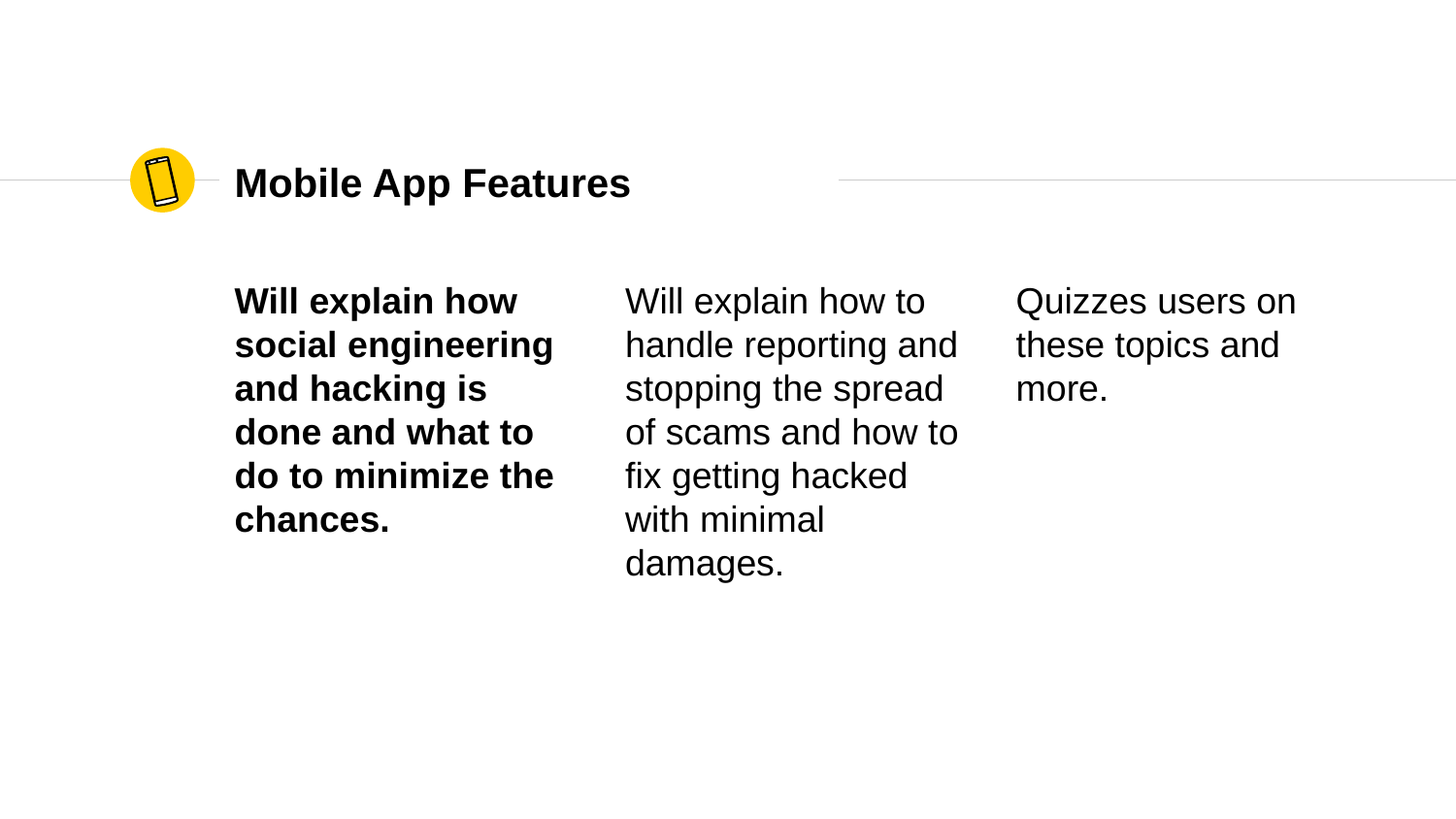

# Mobile App Features

Will explain how social engineering and hacking is done and what to do to minimize the chances.
Will explain how to handle reporting and stopping the spread of scams and how to fix getting hacked with minimal damages.

Quizzes users on these topics and more.